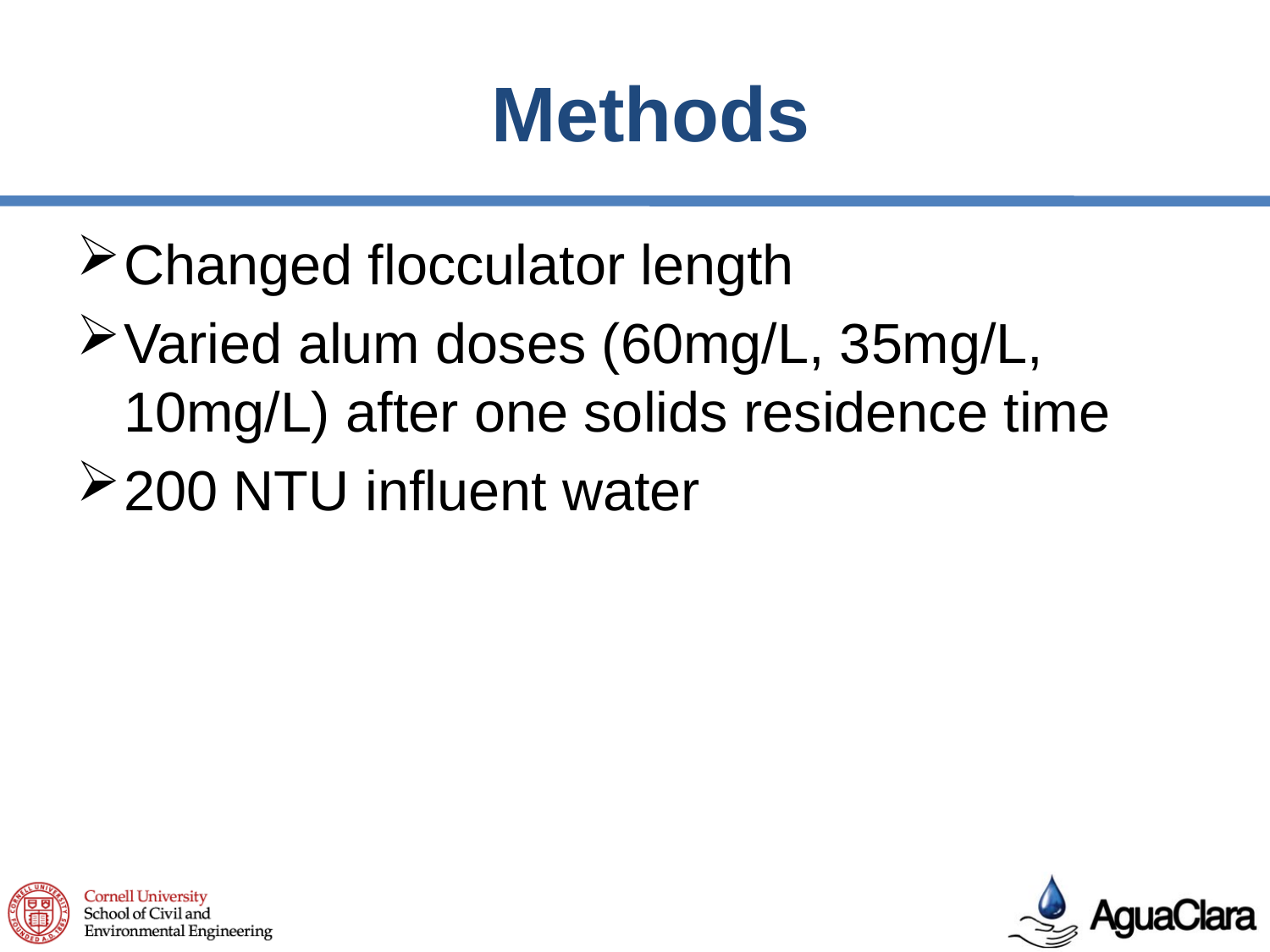

# Methods
Changed flocculator length
Varied alum doses (60mg/L, 35mg/L, 10mg/L) after one solids residence time
200 NTU influent water